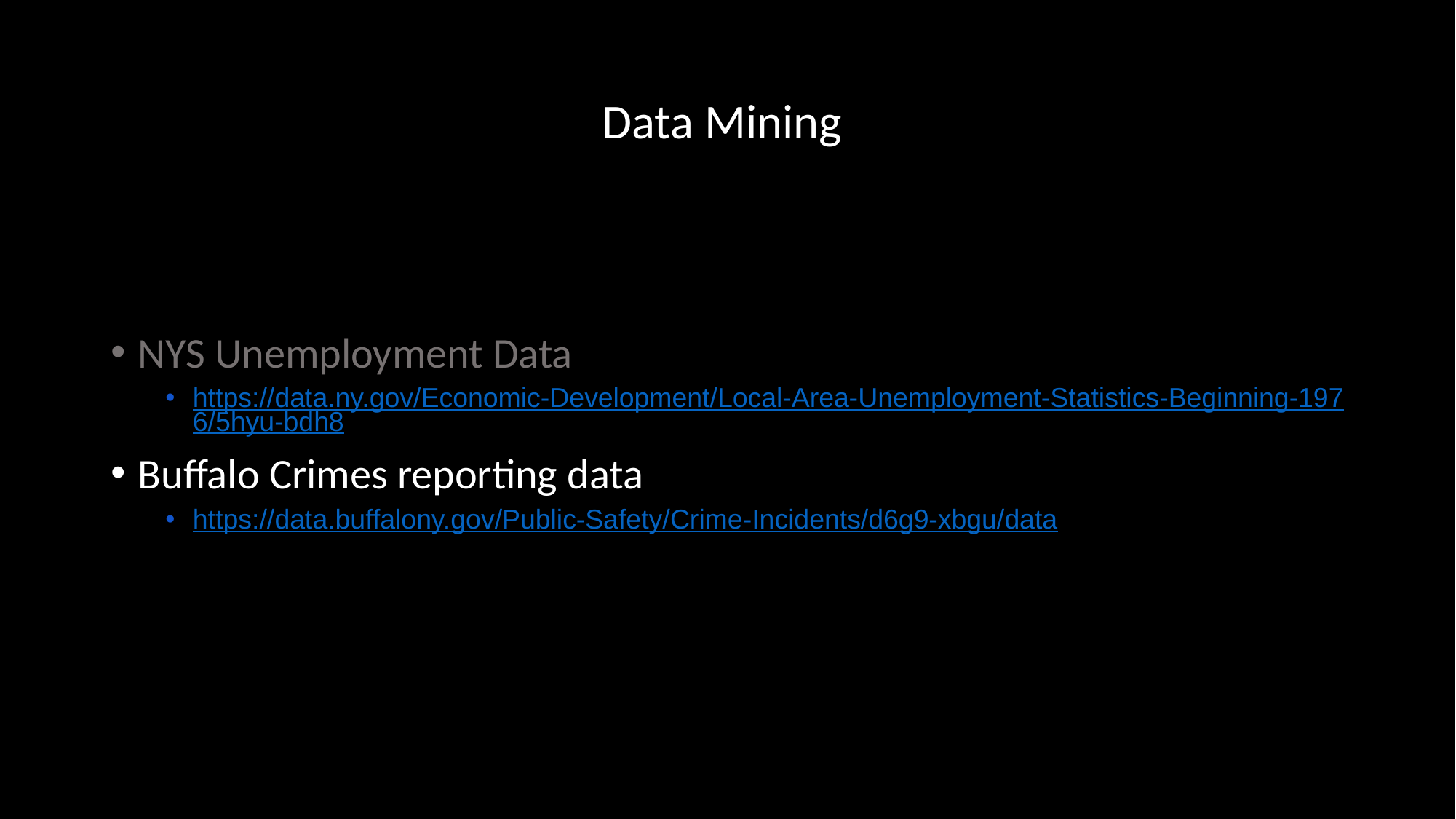

# Data Mining
NYS Unemployment Data
https://data.ny.gov/Economic-Development/Local-Area-Unemployment-Statistics-Beginning-1976/5hyu-bdh8
Buffalo Crimes reporting data
https://data.buffalony.gov/Public-Safety/Crime-Incidents/d6g9-xbgu/data